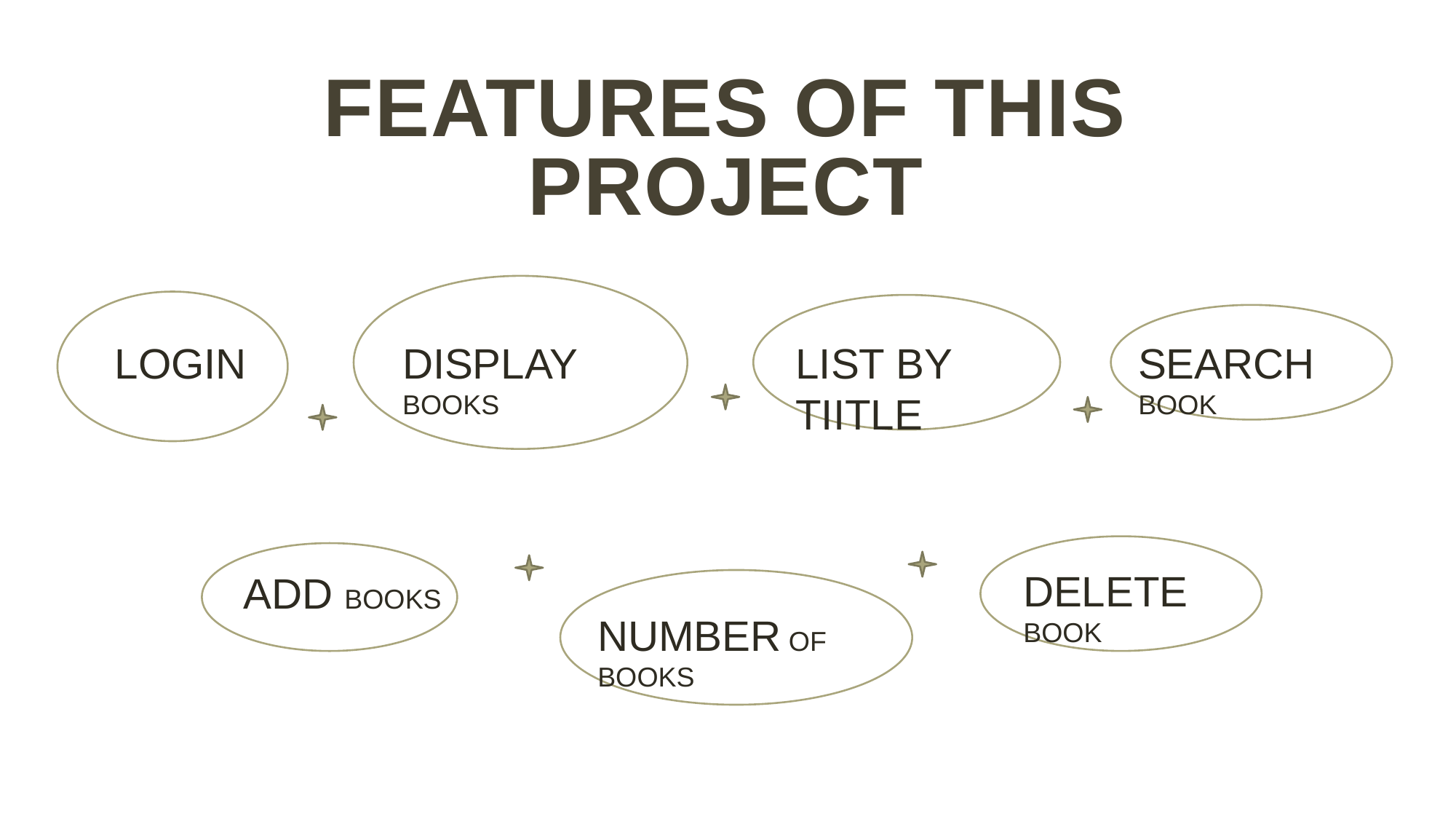

# Features of this project

LOGIN
DISPLAY BOOKS
SEARCH BOOK
LIST BY TIITLE

DELETE BOOK
ADD BOOKS

NUMBER OF BOOKS